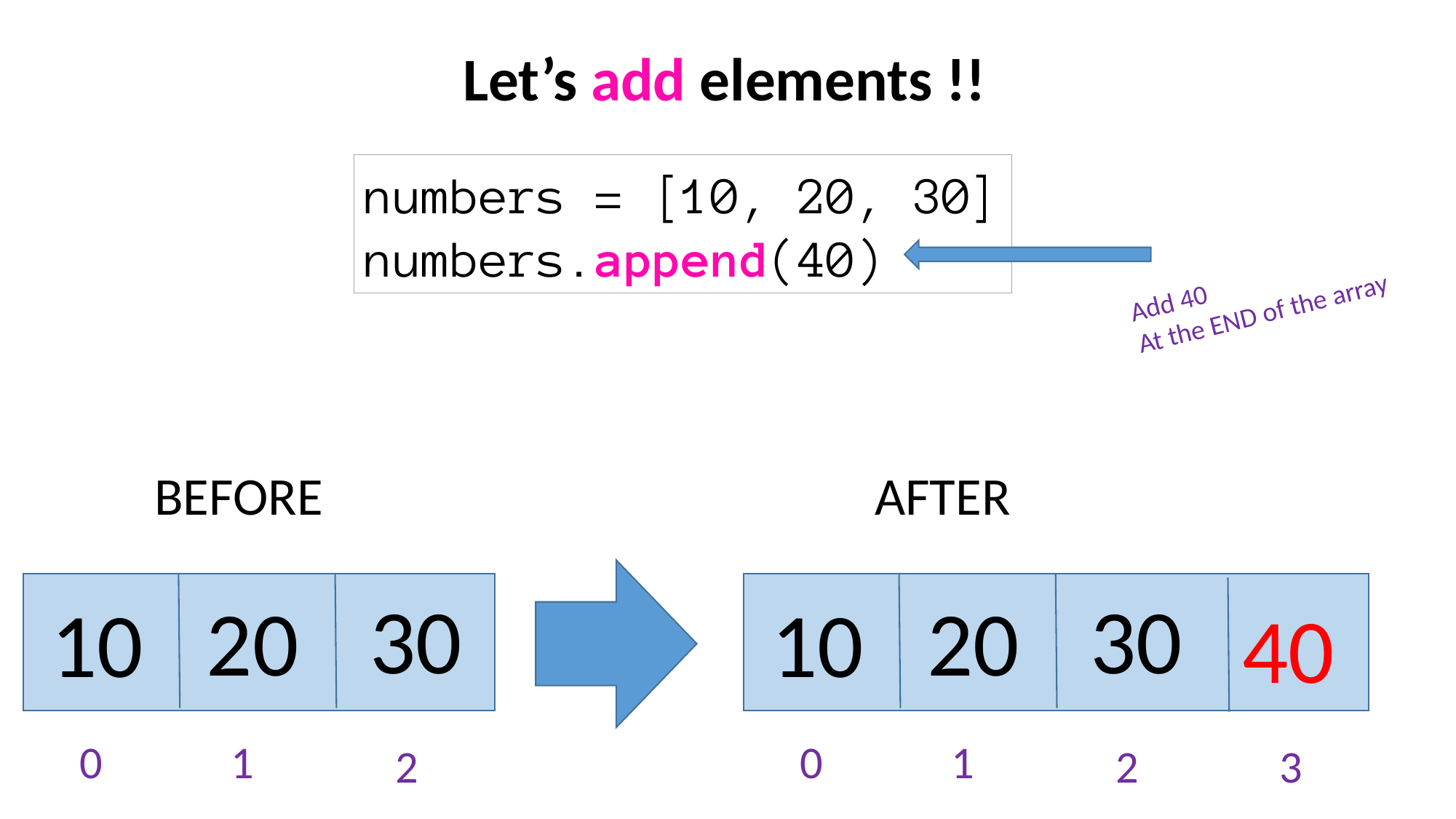

Let’s add elements !!
numbers = [10, 20, 30]
numbers.append(40)

Add 40
At the END of the array
BEFORE
AFTER

30
30
20
20
10
10
40
0
1
0
1
2
2
3